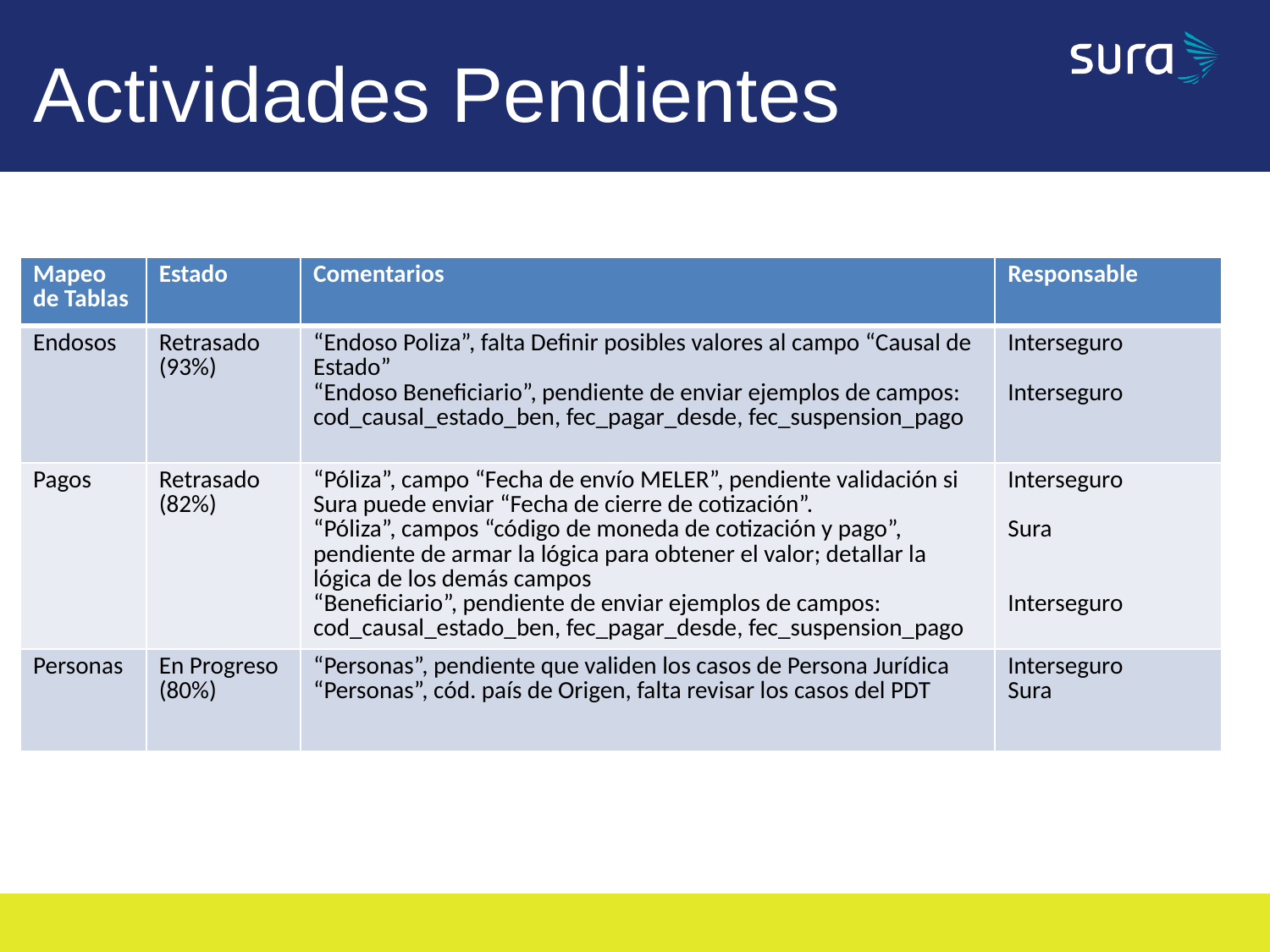

Actividades Pendientes
| Mapeo de Tablas | Estado | Comentarios | Responsable |
| --- | --- | --- | --- |
| Endosos | Retrasado (93%) | “Endoso Poliza”, falta Definir posibles valores al campo “Causal de Estado” “Endoso Beneficiario”, pendiente de enviar ejemplos de campos: cod\_causal\_estado\_ben, fec\_pagar\_desde, fec\_suspension\_pago | Interseguro Interseguro |
| Pagos | Retrasado (82%) | “Póliza”, campo “Fecha de envío MELER”, pendiente validación si Sura puede enviar “Fecha de cierre de cotización”. “Póliza”, campos “código de moneda de cotización y pago”, pendiente de armar la lógica para obtener el valor; detallar la lógica de los demás campos “Beneficiario”, pendiente de enviar ejemplos de campos: cod\_causal\_estado\_ben, fec\_pagar\_desde, fec\_suspension\_pago | Interseguro Sura Interseguro |
| Personas | En Progreso (80%) | “Personas”, pendiente que validen los casos de Persona Jurídica “Personas”, cód. país de Origen, falta revisar los casos del PDT | Interseguro Sura |